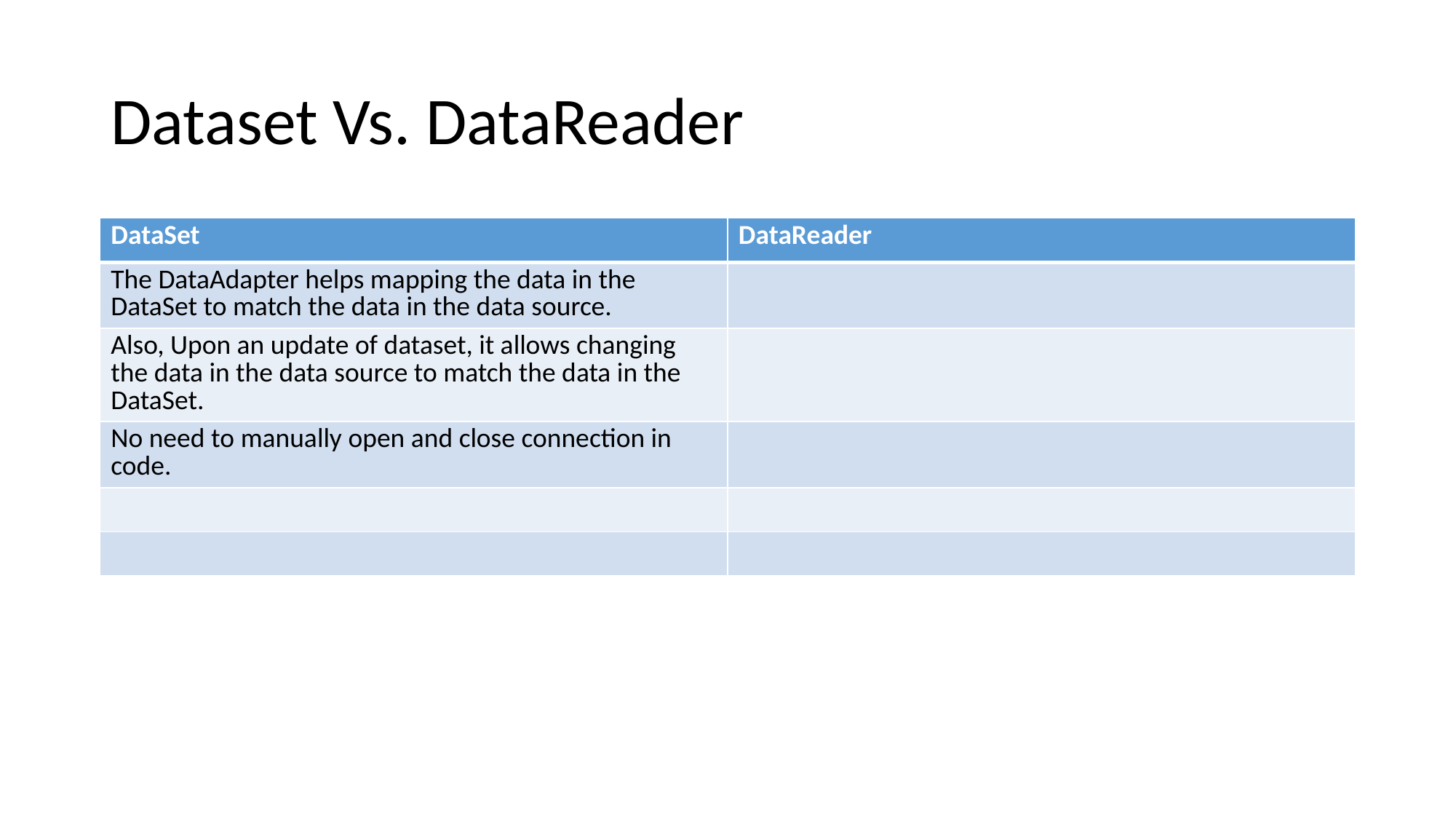

# Dataset Vs. DataReader

| DataSet | DataReader |
| --- | --- |
| The DataAdapter helps mapping the data in the DataSet to match the data in the data source. |  |
| Also, Upon an update of dataset, it allows changing the data in the data source to match the data in the DataSet. |  |
| No need to manually open and close connection in code. |  |
|  |  |
|  |  |